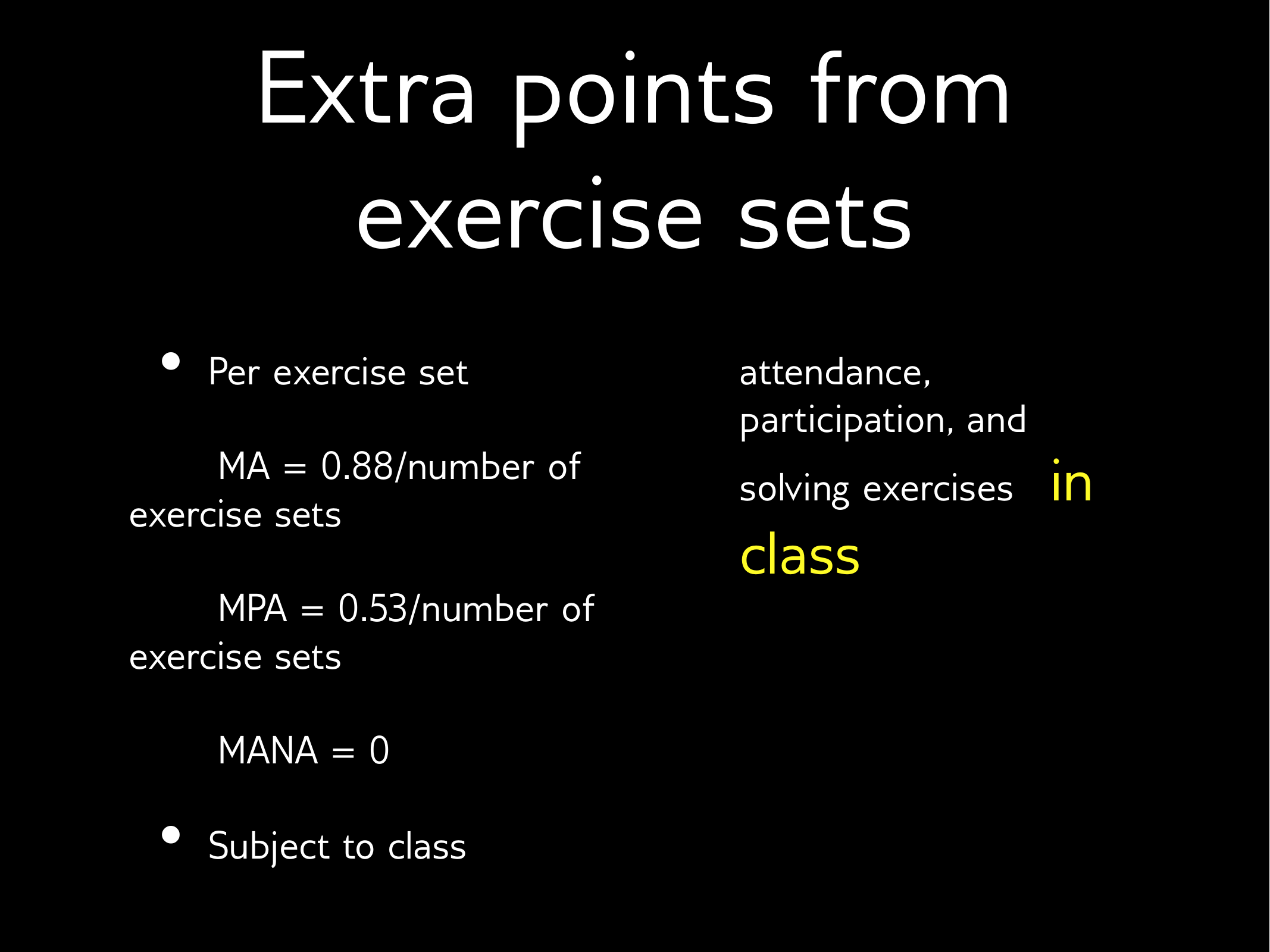

# Extra points from exercise sets
Per exercise set
MA = 0.88/number of exercise sets
MPA = 0.53/number of exercise sets
MANA = 0
Subject to class attendance, participation, and solving exercises   in class